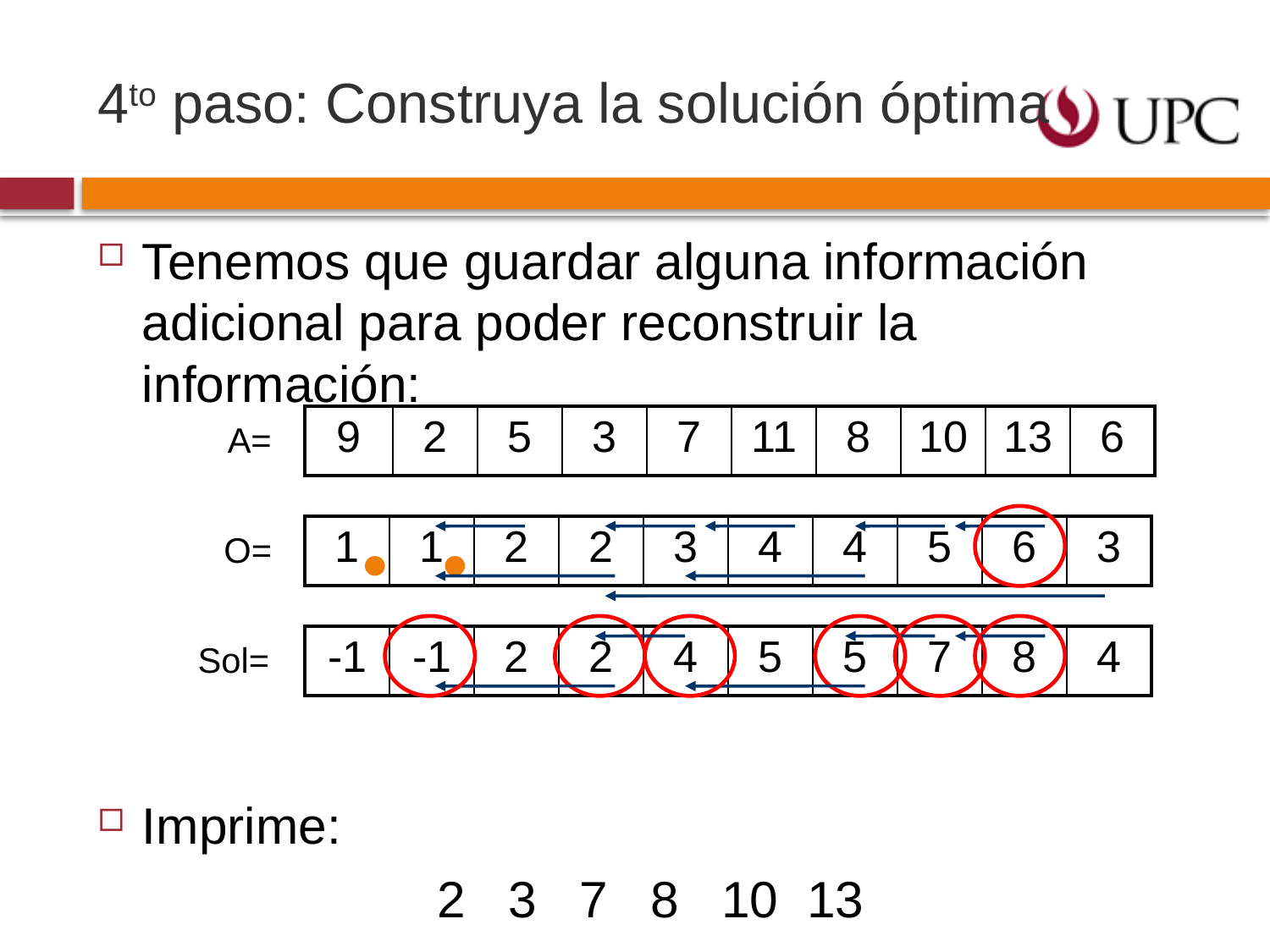

4to paso: Construya la solución óptima
Tenemos que guardar alguna información adicional para poder reconstruir la información:

Imprime:
2   3   7   8   10  13

| 9 | 2 | 5 | 3 | 7 | 11 | 8 | 10 | 13 | 6 |
| --- | --- | --- | --- | --- | --- | --- | --- | --- | --- |
A=

| 1 | 1 | 2 | 2 | 3 | 4 | 4 | 5 | 6 | 3 |
| --- | --- | --- | --- | --- | --- | --- | --- | --- | --- |
O=

| -1 | -1 | 2 | 2 | 4 | 5 | 5 | 7 | 8 | 4 |
| --- | --- | --- | --- | --- | --- | --- | --- | --- | --- |
Sol=